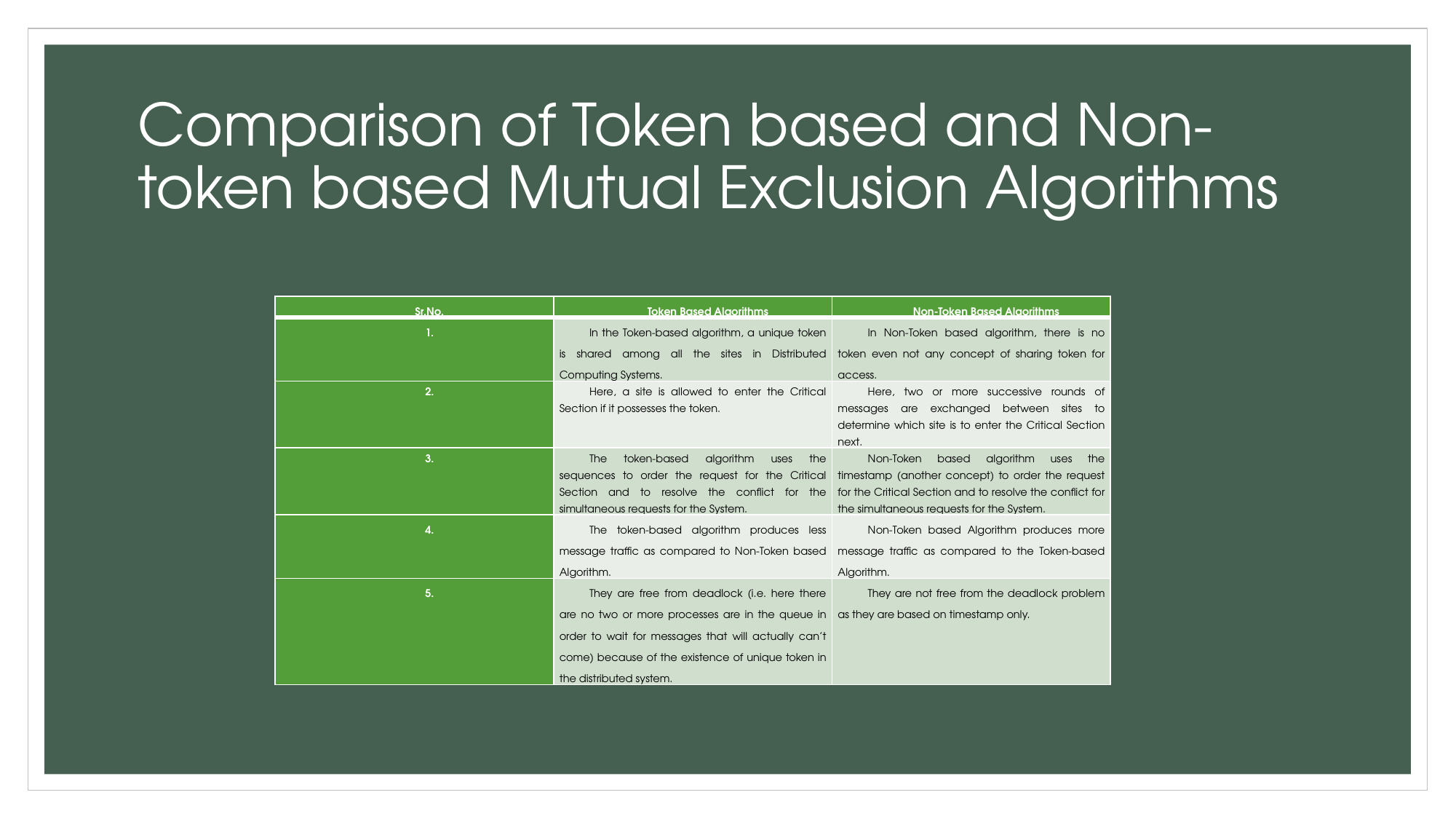

# Comparison of Token based and Non-token based Mutual Exclusion Algorithms
| Sr.No. | Token Based Algorithms | Non-Token Based Algorithms |
| --- | --- | --- |
| 1. | In the Token-based algorithm, a unique token is shared among all the sites in Distributed Computing Systems. | In Non-Token based algorithm, there is no token even not any concept of sharing token for access. |
| 2. | Here, a site is allowed to enter the Critical Section if it possesses the token. | Here, two or more successive rounds of messages are exchanged between sites to determine which site is to enter the Critical Section next. |
| 3. | The token-based algorithm uses the sequences to order the request for the Critical Section and to resolve the conflict for the simultaneous requests for the System. | Non-Token based algorithm uses the timestamp (another concept) to order the request for the Critical Section and to resolve the conflict for the simultaneous requests for the System. |
| 4. | The token-based algorithm produces less message traffic as compared to Non-Token based Algorithm. | Non-Token based Algorithm produces more message traffic as compared to the Token-based Algorithm. |
| 5. | They are free from deadlock (i.e. here there are no two or more processes are in the queue in order to wait for messages that will actually can’t come) because of the existence of unique token in the distributed system. | They are not free from the deadlock problem as they are based on timestamp only. |